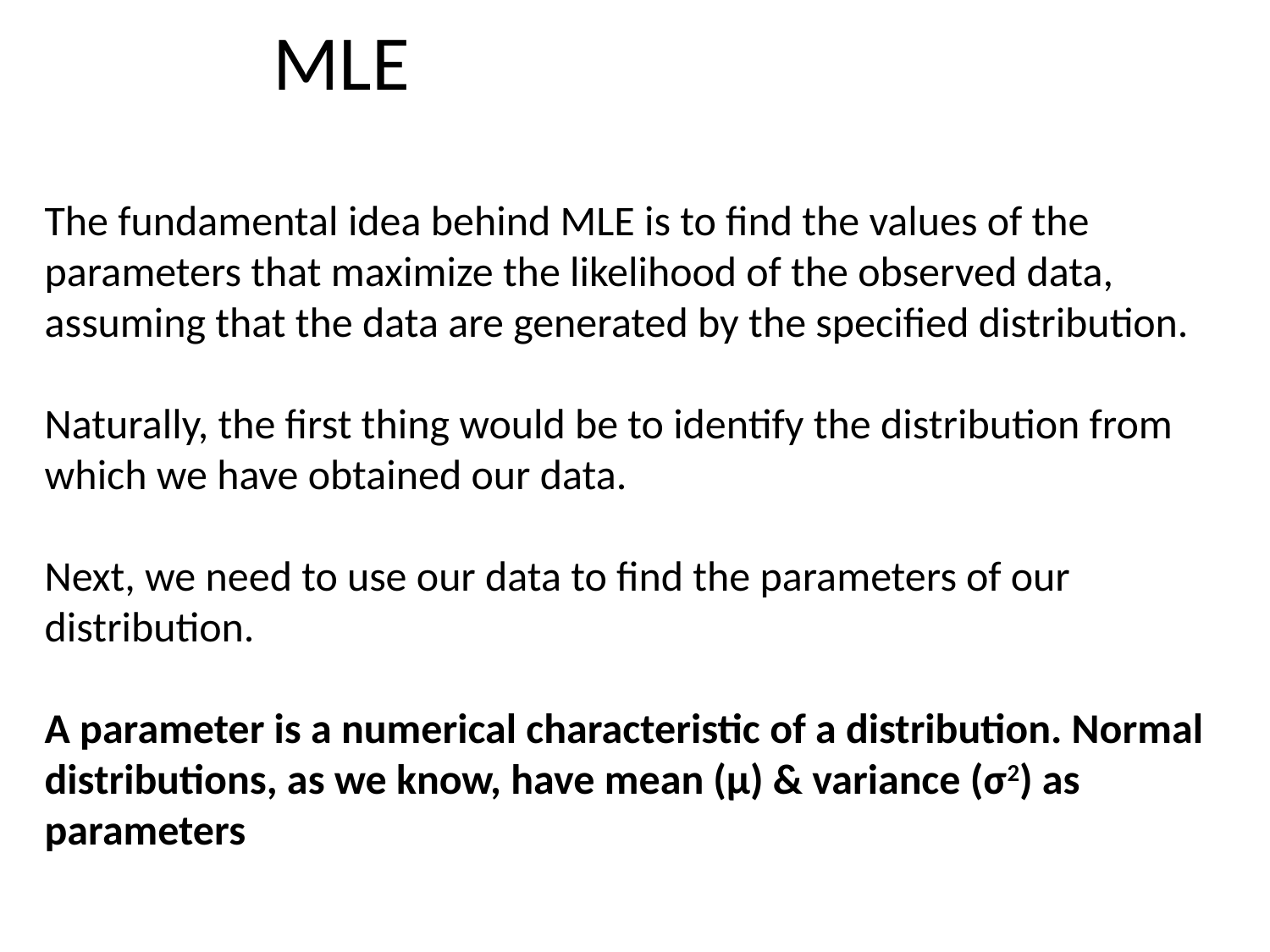

# MLE
The fundamental idea behind MLE is to find the values of the parameters that maximize the likelihood of the observed data, assuming that the data are generated by the specified distribution.

Naturally, the first thing would be to identify the distribution from which we have obtained our data.

Next, we need to use our data to find the parameters of our distribution.

A parameter is a numerical characteristic of a distribution. Normal distributions, as we know, have mean (µ) & variance (σ2) as parameters